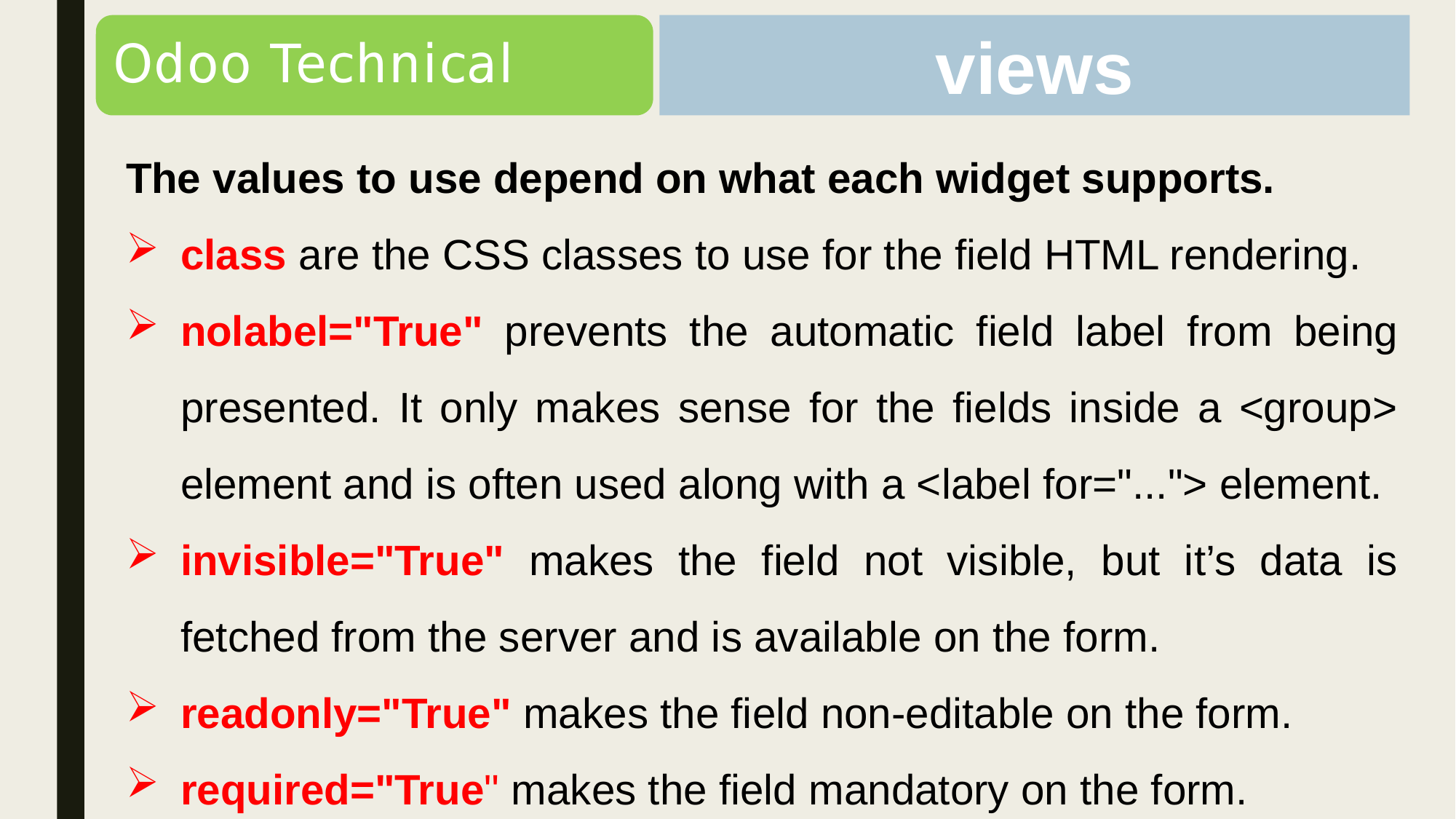

Odoo Technical
views
The values to use depend on what each widget supports.
class are the CSS classes to use for the field HTML rendering.
nolabel="True" prevents the automatic field label from being presented. It only makes sense for the fields inside a <group> element and is often used along with a <label for="..."> element.
invisible="True" makes the field not visible, but it’s data is fetched from the server and is available on the form.
readonly="True" makes the field non-editable on the form.
required="True" makes the field mandatory on the form.